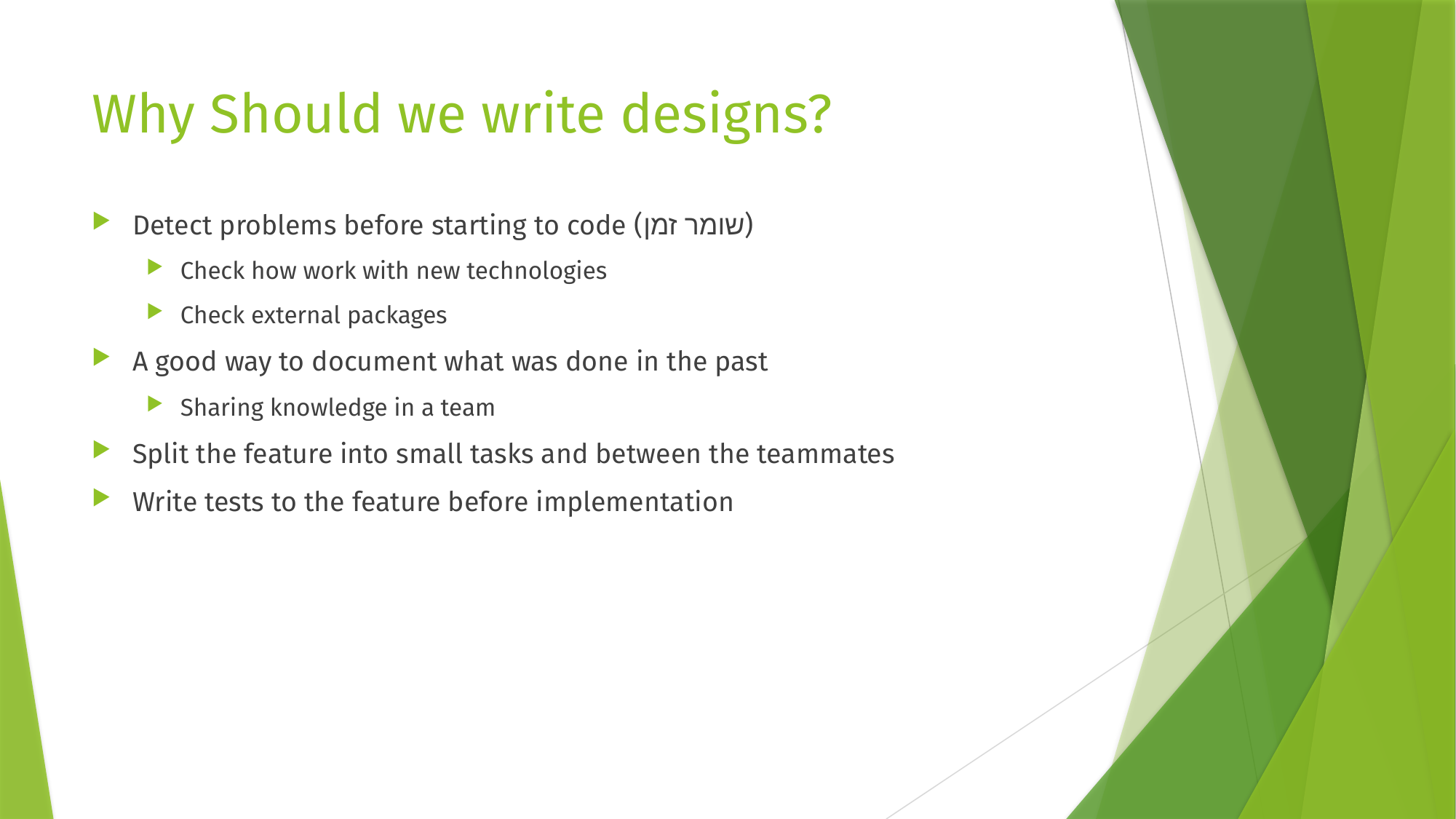

# Why Should we write designs?
Detect problems before starting to code (שומר זמן)
Check how work with new technologies
Check external packages
A good way to document what was done in the past
Sharing knowledge in a team
Split the feature into small tasks and between the teammates
Write tests to the feature before implementation